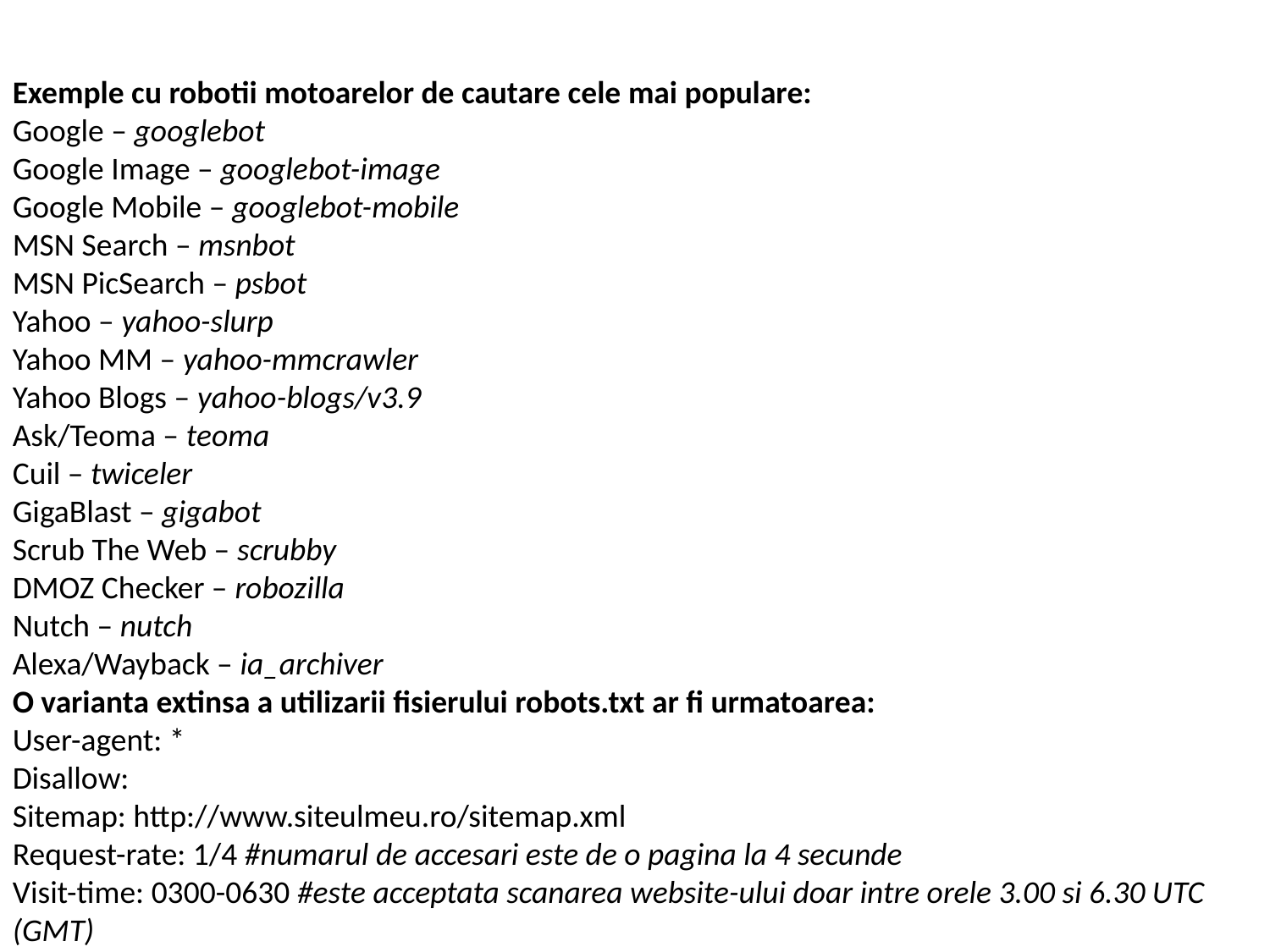

Exemple cu robotii motoarelor de cautare cele mai populare:
Google – googlebot
Google Image – googlebot-image
Google Mobile – googlebot-mobile
MSN Search – msnbot
MSN PicSearch – psbot
Yahoo – yahoo-slurp
Yahoo MM – yahoo-mmcrawler
Yahoo Blogs – yahoo-blogs/v3.9
Ask/Teoma – teoma
Cuil – twiceler
GigaBlast – gigabot
Scrub The Web – scrubby
DMOZ Checker – robozilla
Nutch – nutch
Alexa/Wayback – ia_archiver
O varianta extinsa a utilizarii fisierului robots.txt ar fi urmatoarea:
User-agent: *
Disallow:
Sitemap: http://www.siteulmeu.ro/sitemap.xml
Request-rate: 1/4 #numarul de accesari este de o pagina la 4 secunde
Visit-time: 0300-0630 #este acceptata scanarea website-ului doar intre orele 3.00 si 6.30 UTC (GMT)